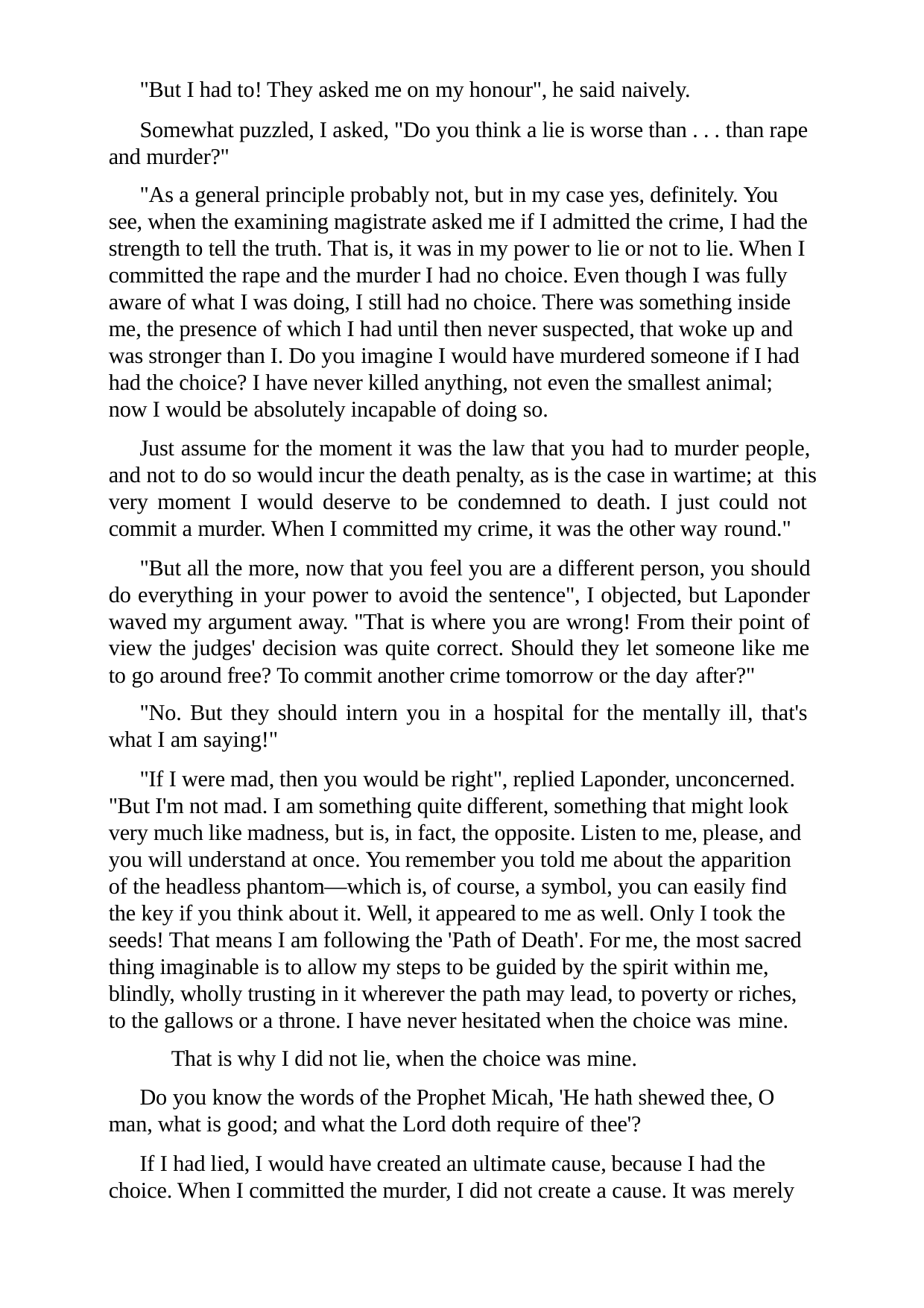

"But I had to! They asked me on my honour", he said naively.
Somewhat puzzled, I asked, "Do you think a lie is worse than . . . than rape  and murder?"
"As a general principle probably not, but in my case yes, definitely. You  see, when the examining magistrate asked me if I admitted the crime, I had the  strength to tell the truth. That is, it was in my power to lie or not to lie. When I  committed the rape and the murder I had no choice. Even though I was fully  aware of what I was doing, I still had no choice. There was something inside  me, the presence of which I had until then never suspected, that woke up and  was stronger than I. Do you imagine I would have murdered someone if I had  had the choice? I have never killed anything, not even the smallest animal;  now I would be absolutely incapable of doing so.
Just assume for the moment it was the law that you had to murder people,  and not to do so would incur the death penalty, as is the case in wartime; at  this very moment I would deserve to be condemned to death. I just could not  commit a murder. When I committed my crime, it was the other way round."
"But all the more, now that you feel you are a different person, you should  do everything in your power to avoid the sentence", I objected, but Laponder  waved my argument away. "That is where you are wrong! From their point of  view the judges' decision was quite correct. Should they let someone like me  to go around free? To commit another crime tomorrow or the day after?"
"No. But they should intern you in a hospital for the mentally ill, that's  what I am saying!"
"If I were mad, then you would be right", replied Laponder, unconcerned.  "But I'm not mad. I am something quite different, something that might look  very much like madness, but is, in fact, the opposite. Listen to me, please, and  you will understand at once. You remember you told me about the apparition  of the headless phantom—which is, of course, a symbol, you can easily find  the key if you think about it. Well, it appeared to me as well. Only I took the  seeds! That means I am following the 'Path of Death'. For me, the most sacred  thing imaginable is to allow my steps to be guided by the spirit within me,  blindly, wholly trusting in it wherever the path may lead, to poverty or riches,  to the gallows or a throne. I have never hesitated when the choice was mine.
That is why I did not lie, when the choice was mine.
Do you know the words of the Prophet Micah, 'He hath shewed thee, O  man, what is good; and what the Lord doth require of thee'?
If I had lied, I would have created an ultimate cause, because I had the  choice. When I committed the murder, I did not create a cause. It was merely